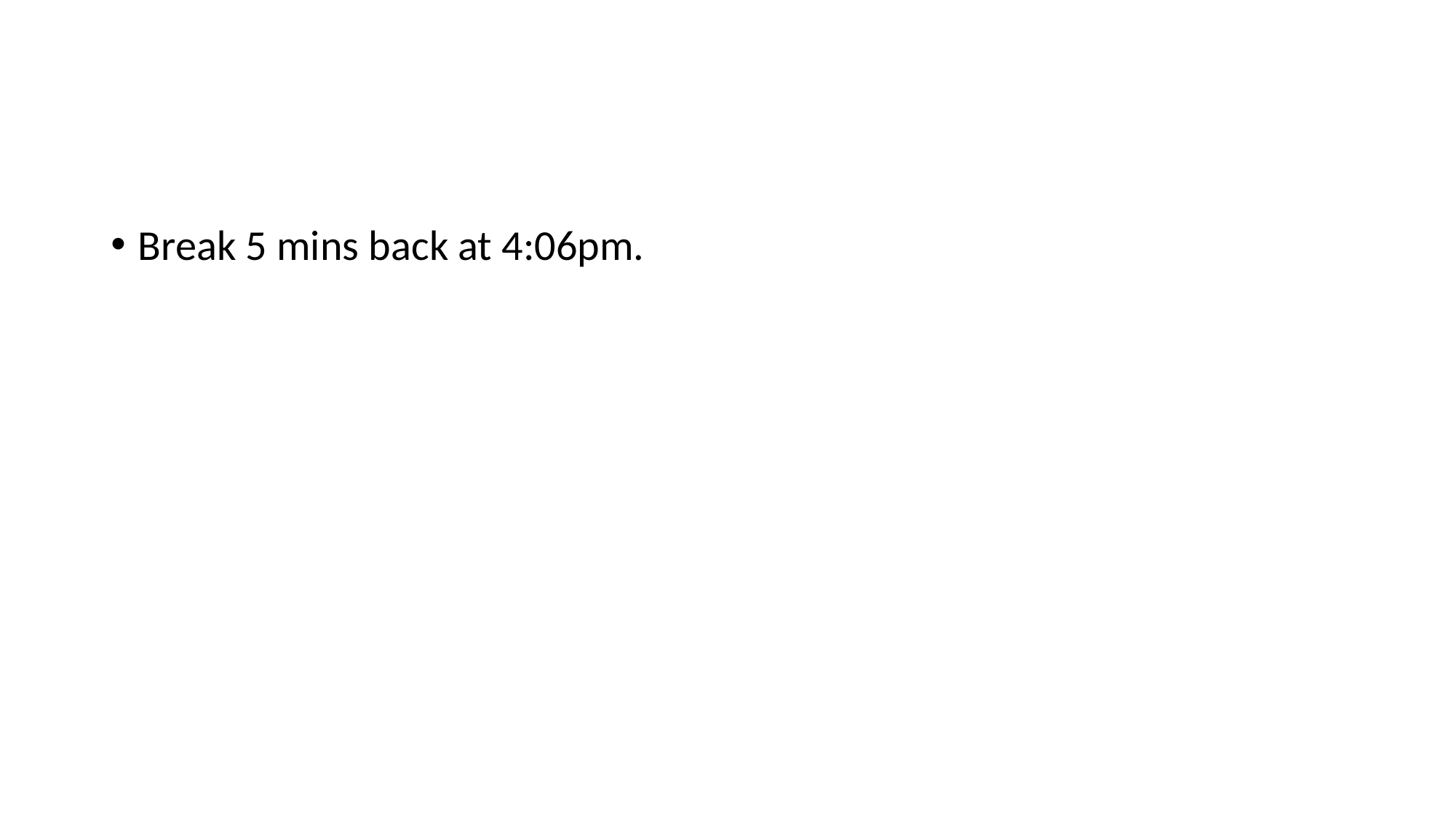

#
Break 5 mins back at 4:06pm.